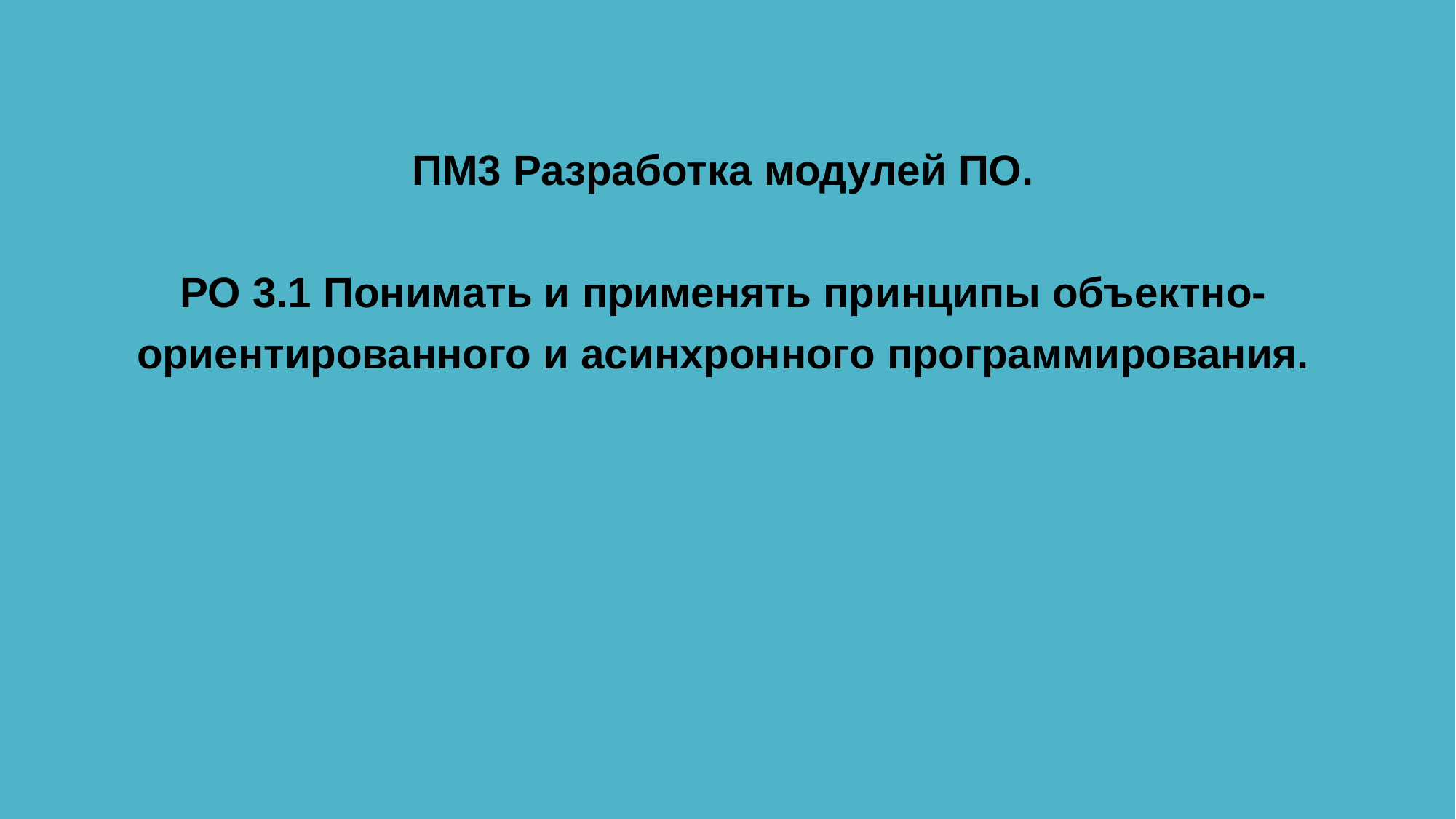

ПМ3 Разработка модулей ПО.

РО 3.1 Понимать и применять принципы объектно- ориентированного и асинхронного программирования.